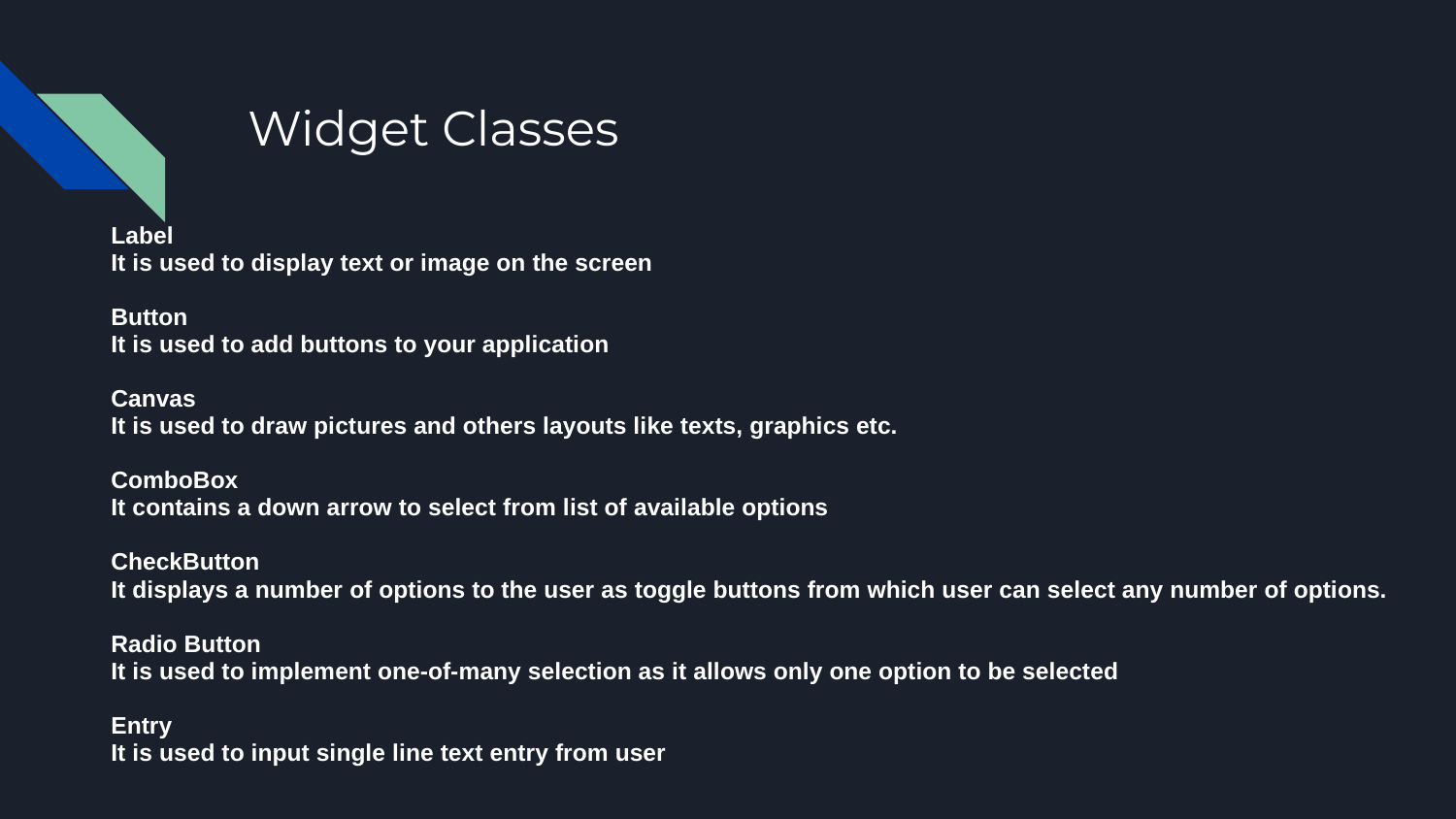

# Widget Classes

Label
It is used to display text or image on the screen

Button
It is used to add buttons to your application

Canvas
It is used to draw pictures and others layouts like texts, graphics etc.

ComboBox
It contains a down arrow to select from list of available options

CheckButton
It displays a number of options to the user as toggle buttons from which user can select any number of options.

Radio Button
It is used to implement one-of-many selection as it allows only one option to be selected

Entry
It is used to input single line text entry from user